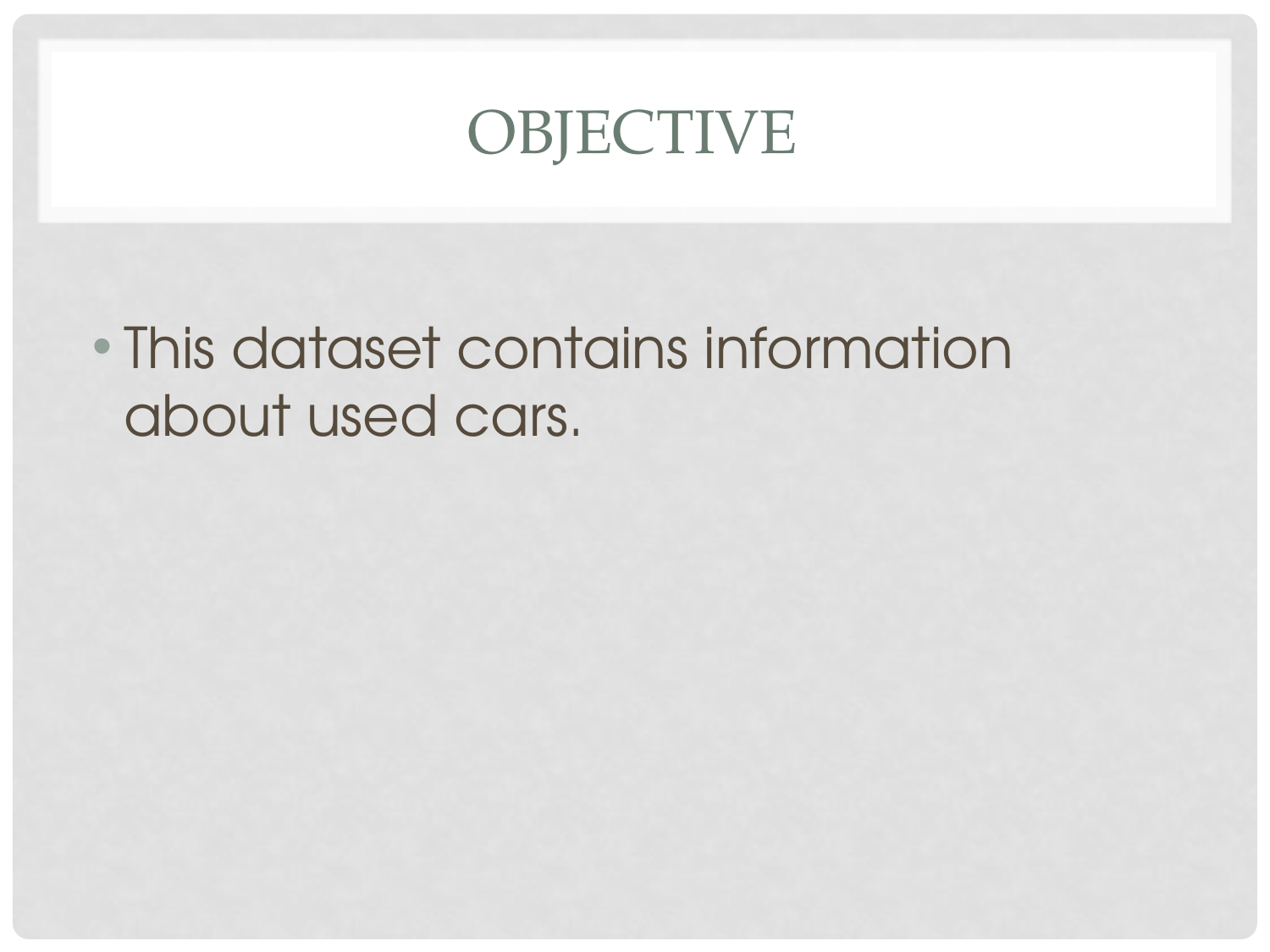

# Objective

This dataset contains information about used cars.